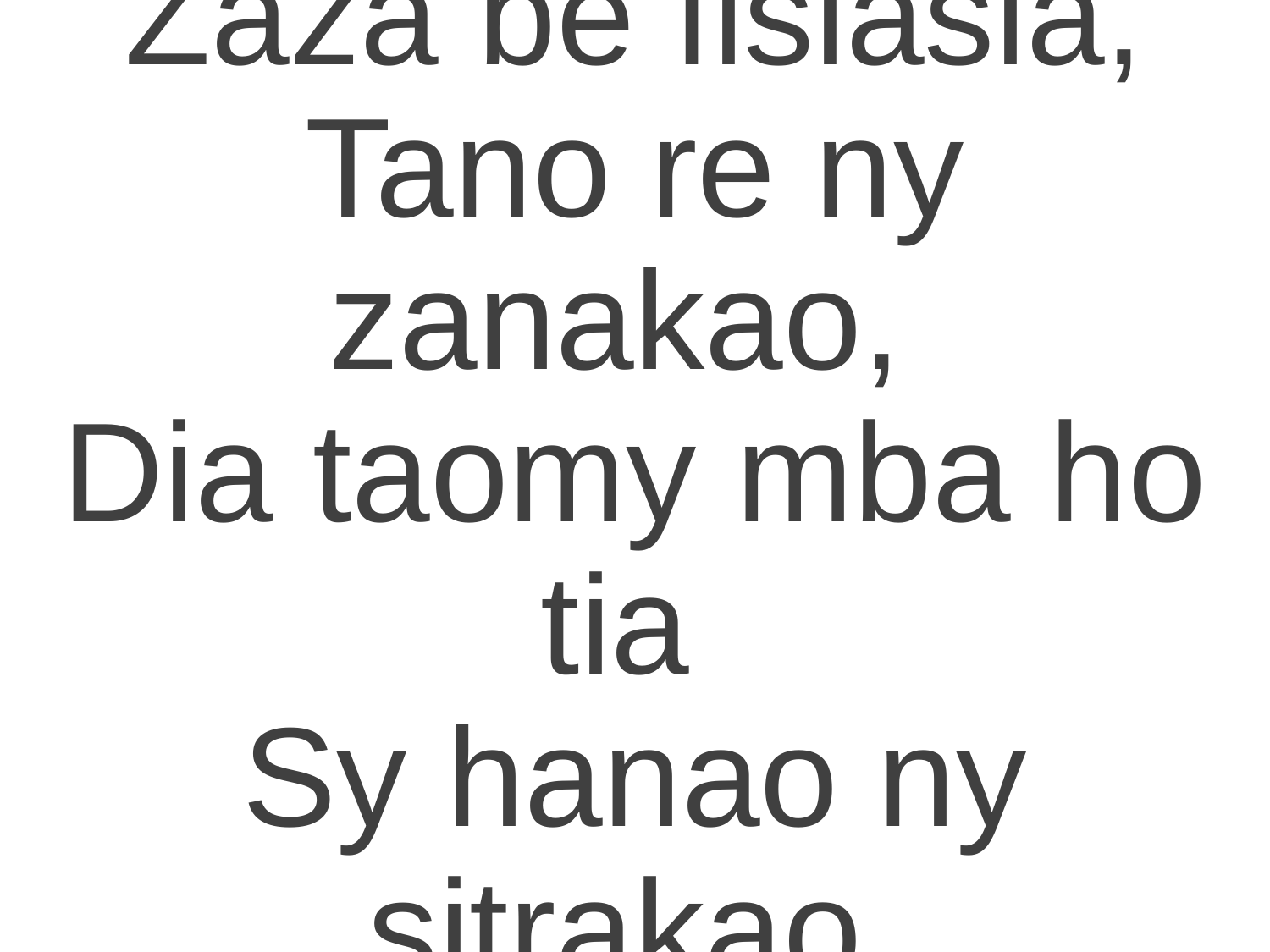

Zaza be fisiasia,
Tano re ny zanakao,
Dia taomy mba ho tia
Sy hanao ny sitrakao.